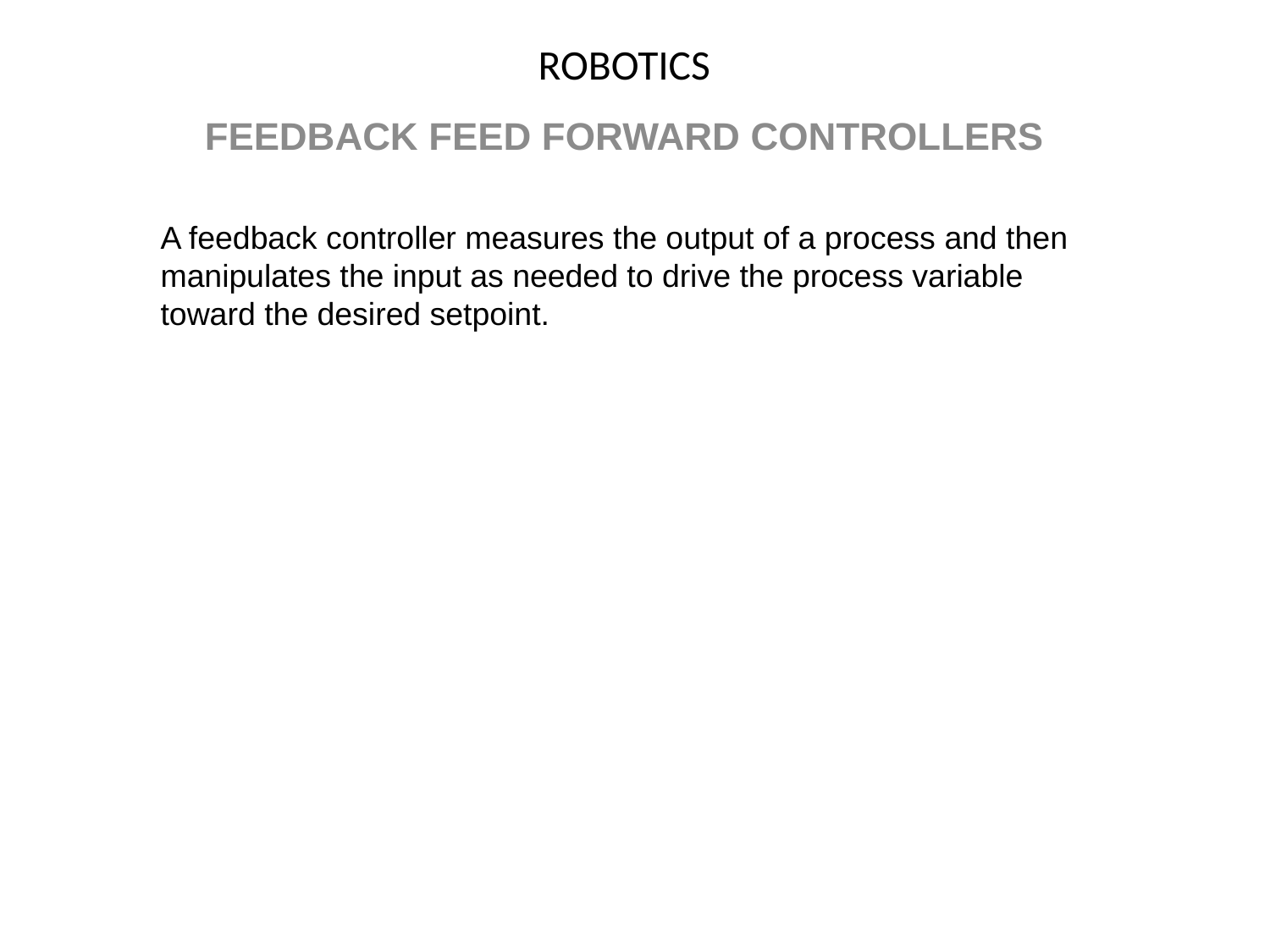

# ROBOTICS
FEEDBACK FEED FORWARD CONTROLLERS
A feedback controller measures the output of a process and then manipulates the input as needed to drive the process variable toward the desired setpoint.